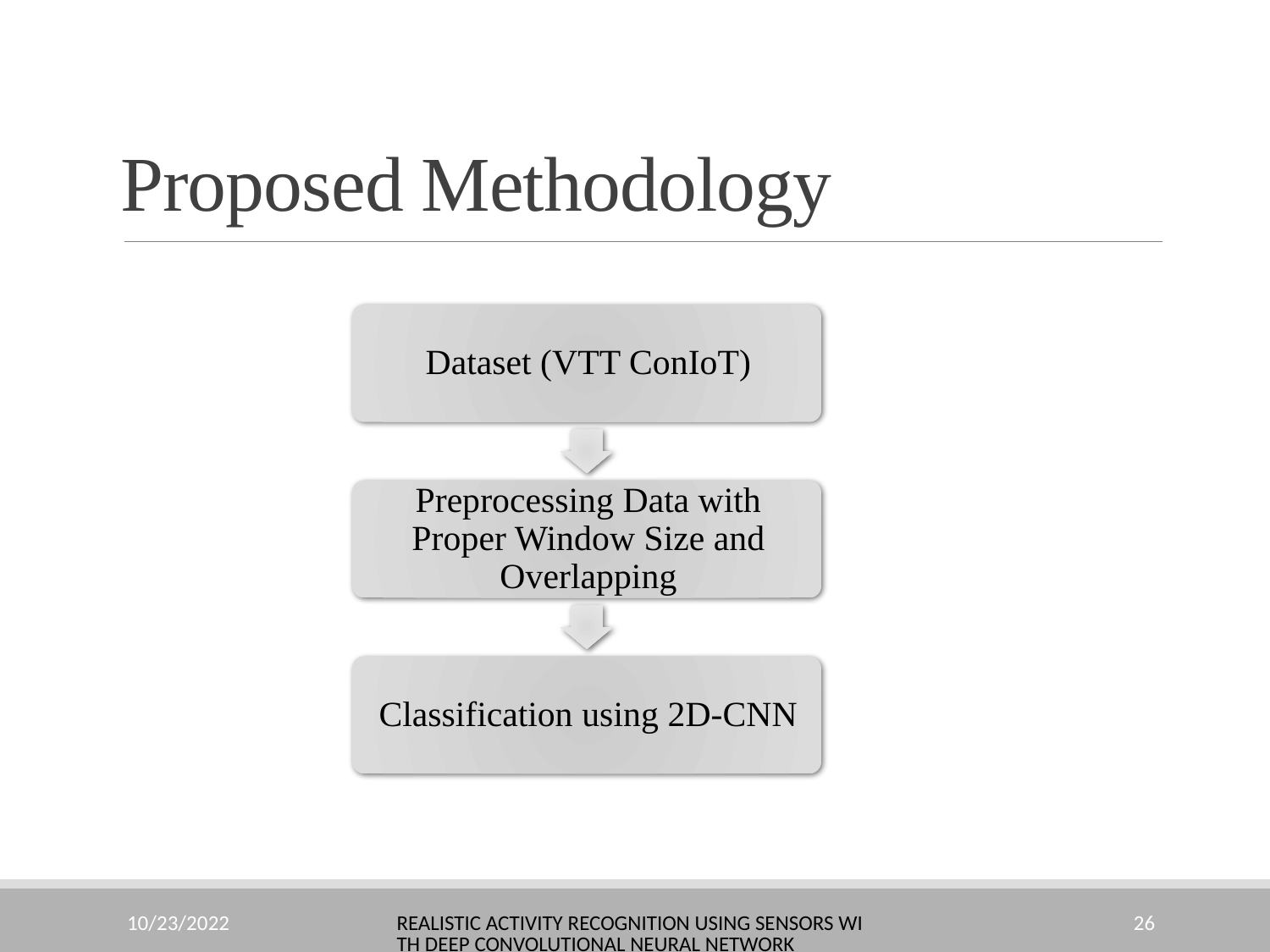

# Proposed Methodology
Dataset (VTT ConIoT)

Preprocessing Data with Proper Window Size and Overlapping

Classification using 2D-CNN
10/23/2022
Realistic Activity Recognition using Sensors with Deep Convolutional Neural Network
26